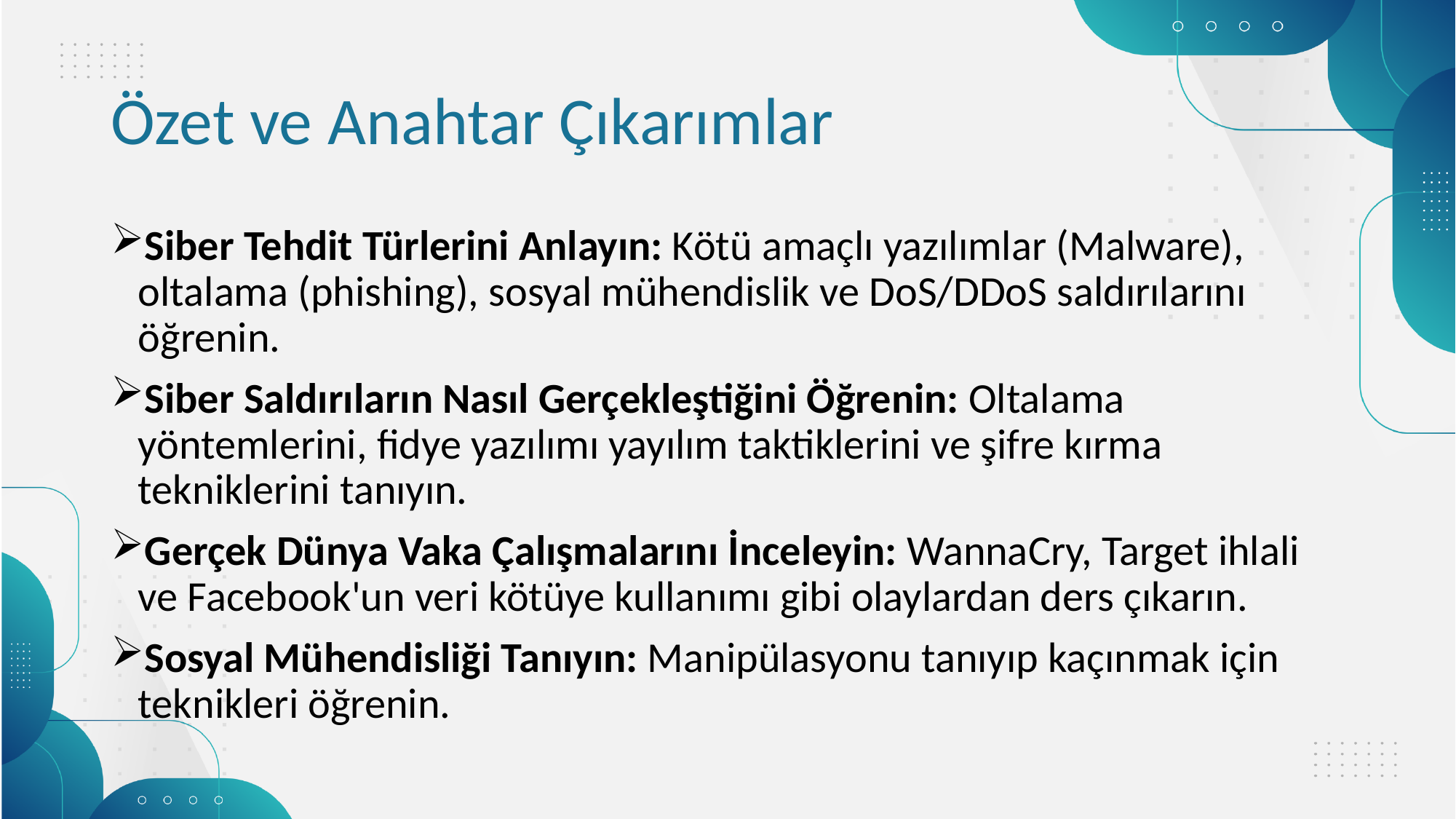

# Özet ve Anahtar Çıkarımlar
Siber Tehdit Türlerini Anlayın: Kötü amaçlı yazılımlar (Malware), oltalama (phishing), sosyal mühendislik ve DoS/DDoS saldırılarını öğrenin.
Siber Saldırıların Nasıl Gerçekleştiğini Öğrenin: Oltalama yöntemlerini, fidye yazılımı yayılım taktiklerini ve şifre kırma tekniklerini tanıyın.
Gerçek Dünya Vaka Çalışmalarını İnceleyin: WannaCry, Target ihlali ve Facebook'un veri kötüye kullanımı gibi olaylardan ders çıkarın.
Sosyal Mühendisliği Tanıyın: Manipülasyonu tanıyıp kaçınmak için teknikleri öğrenin.